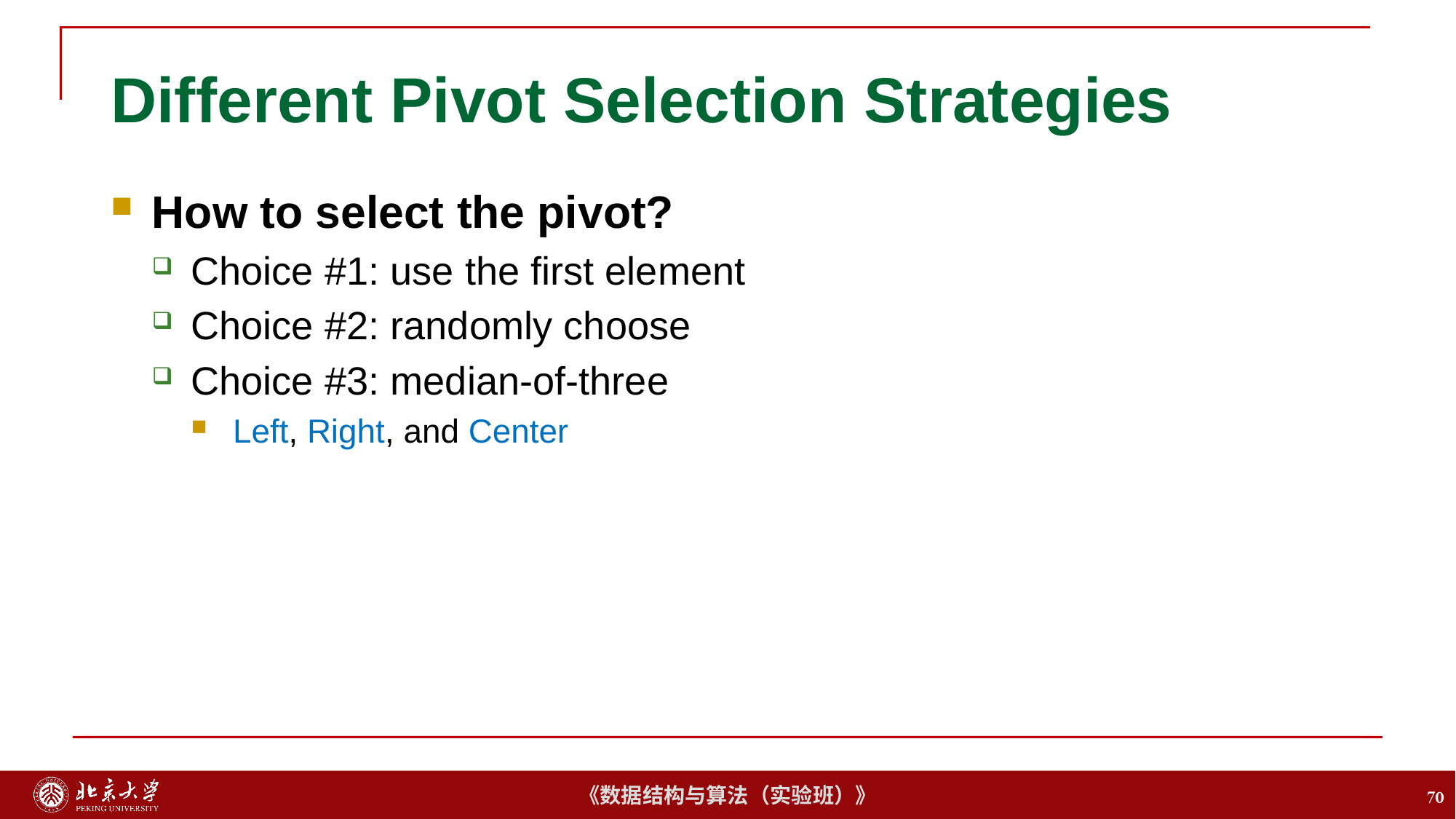

# Different Pivot Selection Strategies
How to select the pivot?
Choice #1: use the first element
Choice #2: randomly choose
Choice #3: median-of-three
Left, Right, and Center

70